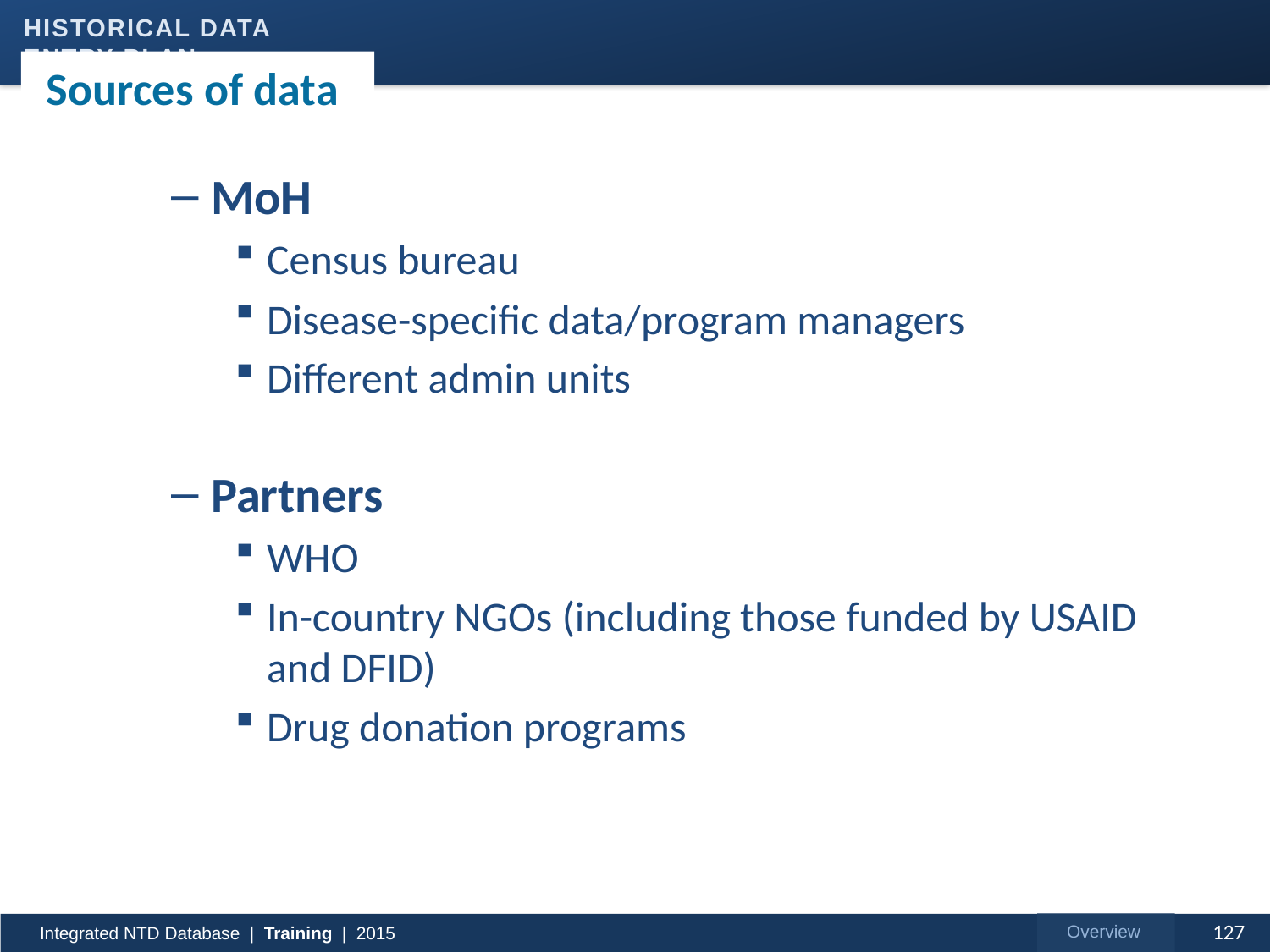

Historical data entry plan

# Sources of data
MoH
Census bureau
Disease-specific data/program managers
Different admin units
Partners
WHO
In-country NGOs (including those funded by USAID and DFID)
Drug donation programs